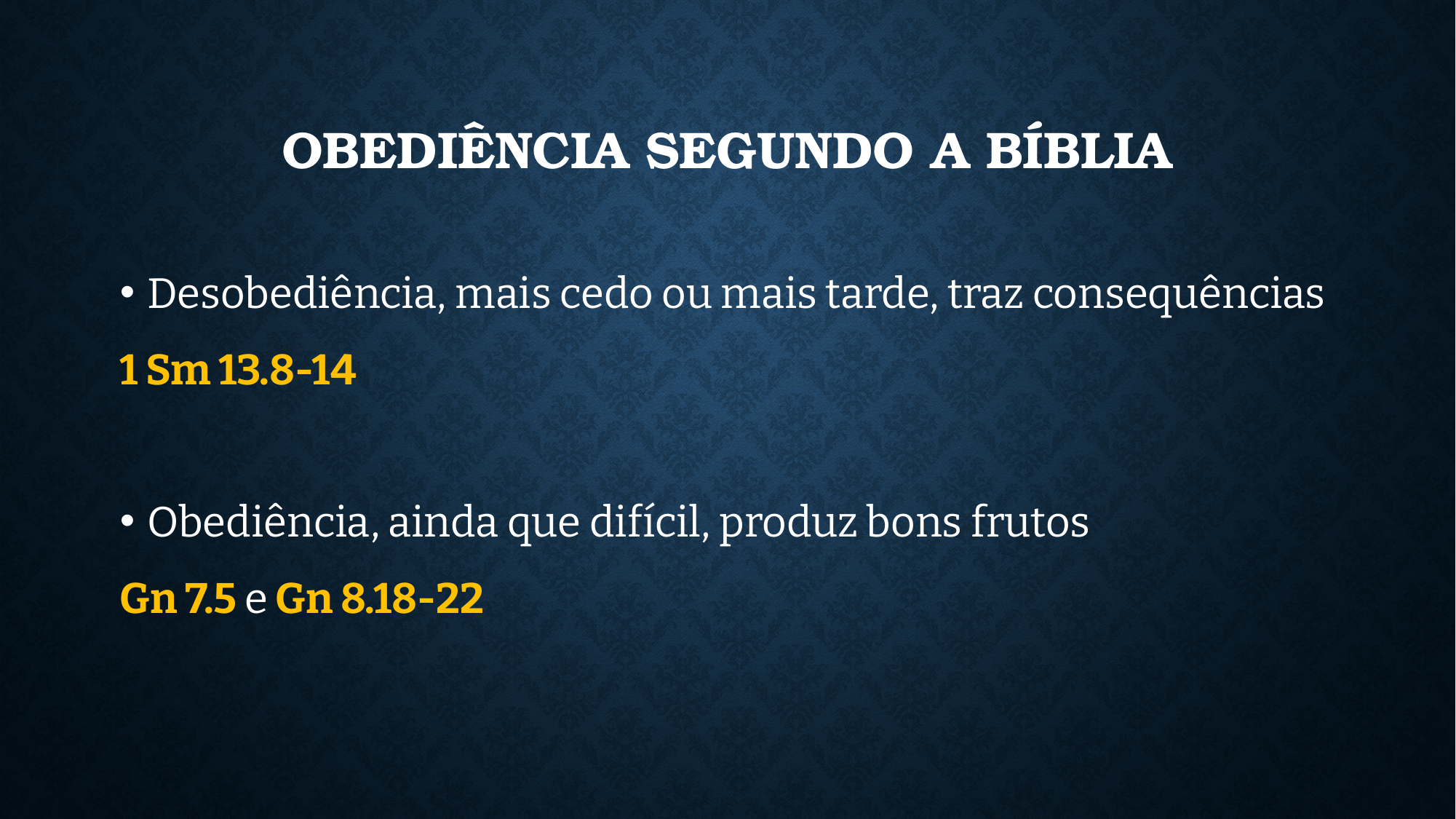

# Obediência segundo a bíblia
Desobediência, mais cedo ou mais tarde, traz consequências
1 Sm 13.8-14

Obediência, ainda que difícil, produz bons frutos
Gn 7.5 e Gn 8.18-22